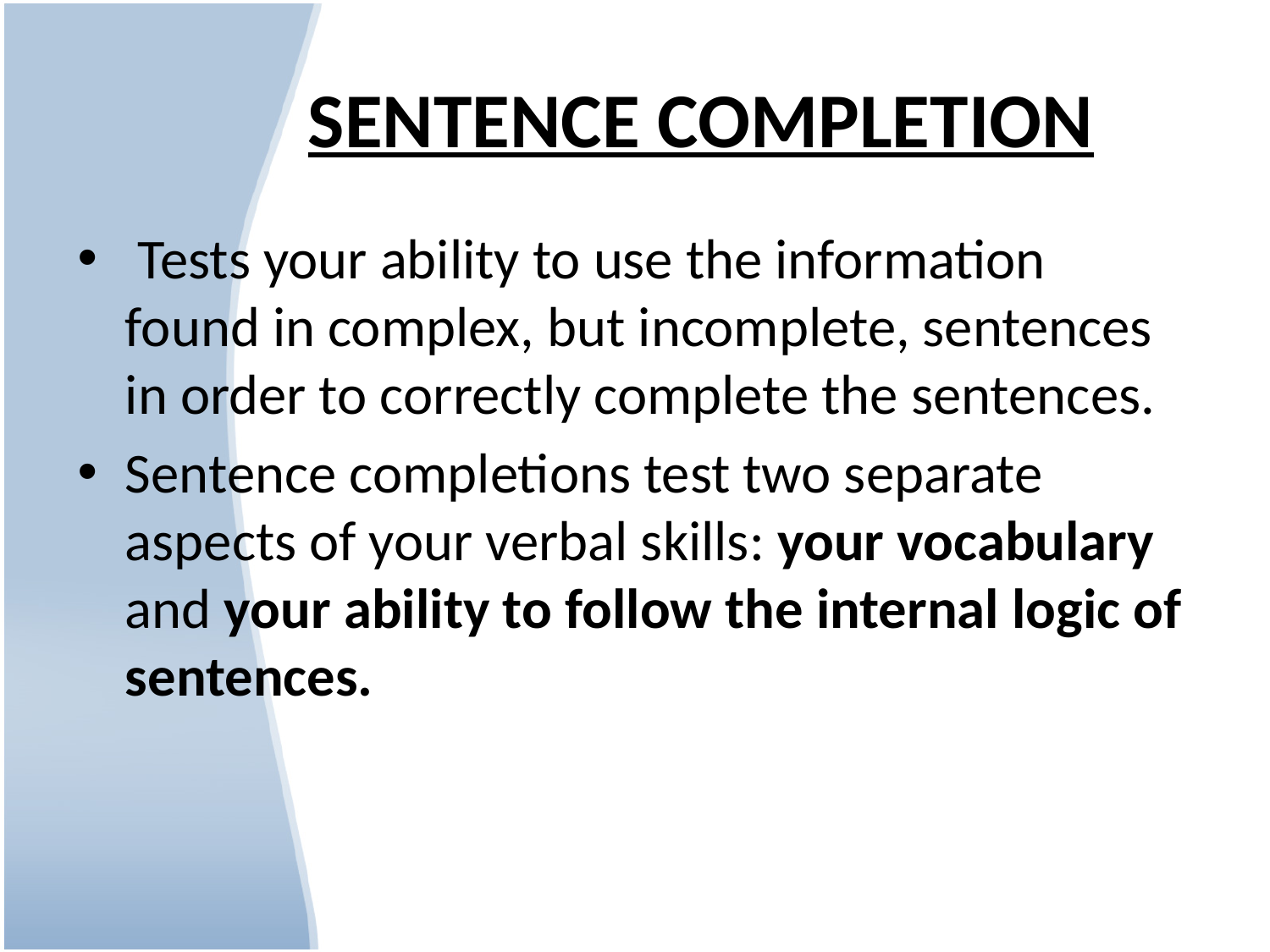

# SENTENCE COMPLETION
 Tests your ability to use the information found in complex, but incomplete, sentences in order to correctly complete the sentences.
Sentence completions test two separate aspects of your verbal skills: your vocabulary and your ability to follow the internal logic of sentences.